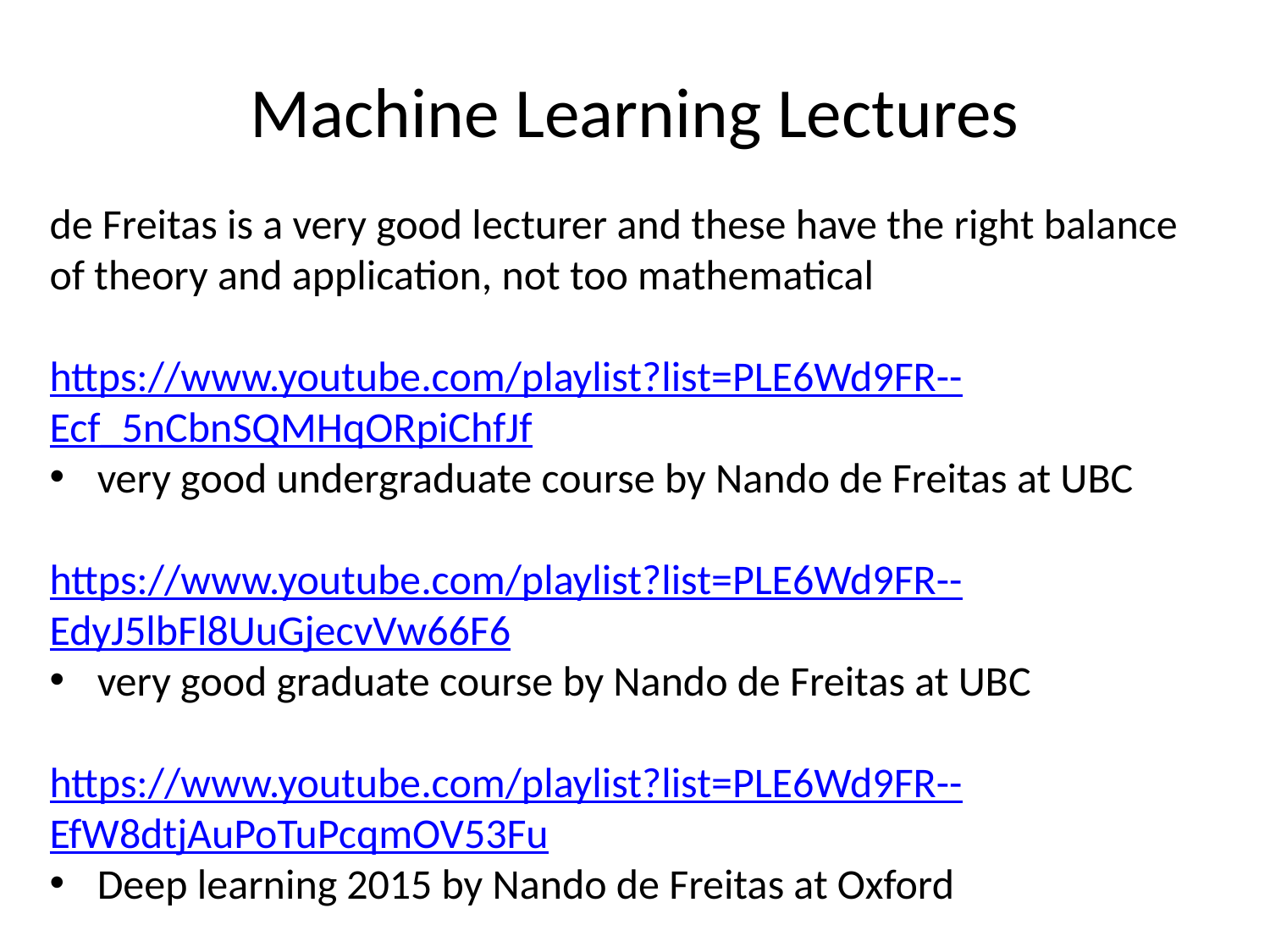

Machine Learning Lectures
de Freitas is a very good lecturer and these have the right balance of theory and application, not too mathematical

https://www.youtube.com/playlist?list=PLE6Wd9FR--Ecf_5nCbnSQMHqORpiChfJf
very good undergraduate course by Nando de Freitas at UBC

https://www.youtube.com/playlist?list=PLE6Wd9FR--EdyJ5lbFl8UuGjecvVw66F6
very good graduate course by Nando de Freitas at UBC

https://www.youtube.com/playlist?list=PLE6Wd9FR--EfW8dtjAuPoTuPcqmOV53Fu
Deep learning 2015 by Nando de Freitas at Oxford